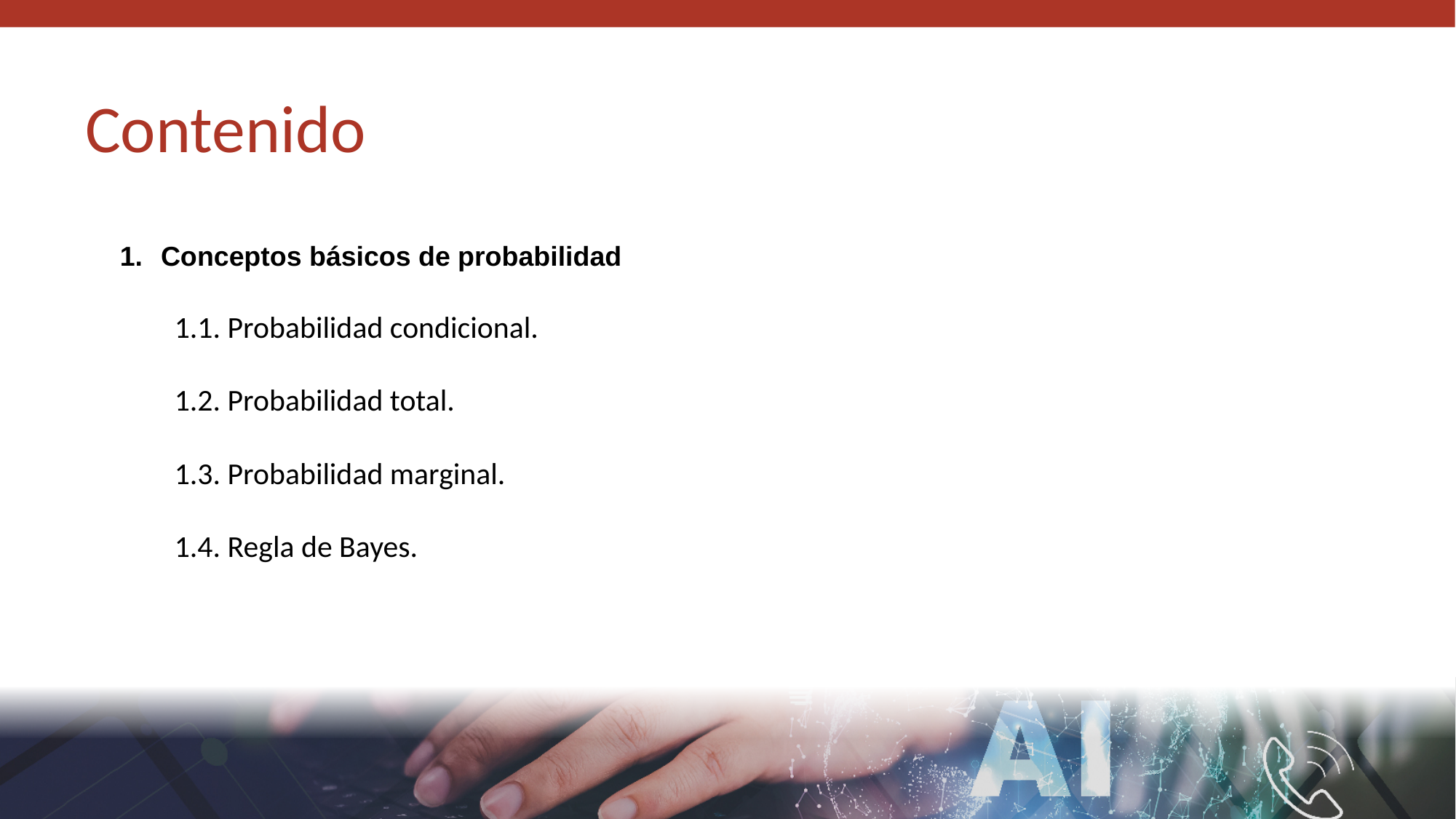

Contenido
Conceptos básicos de probabilidad

1.1. Probabilidad condicional.

1.2. Probabilidad total.

1.3. Probabilidad marginal.

1.4. Regla de Bayes.